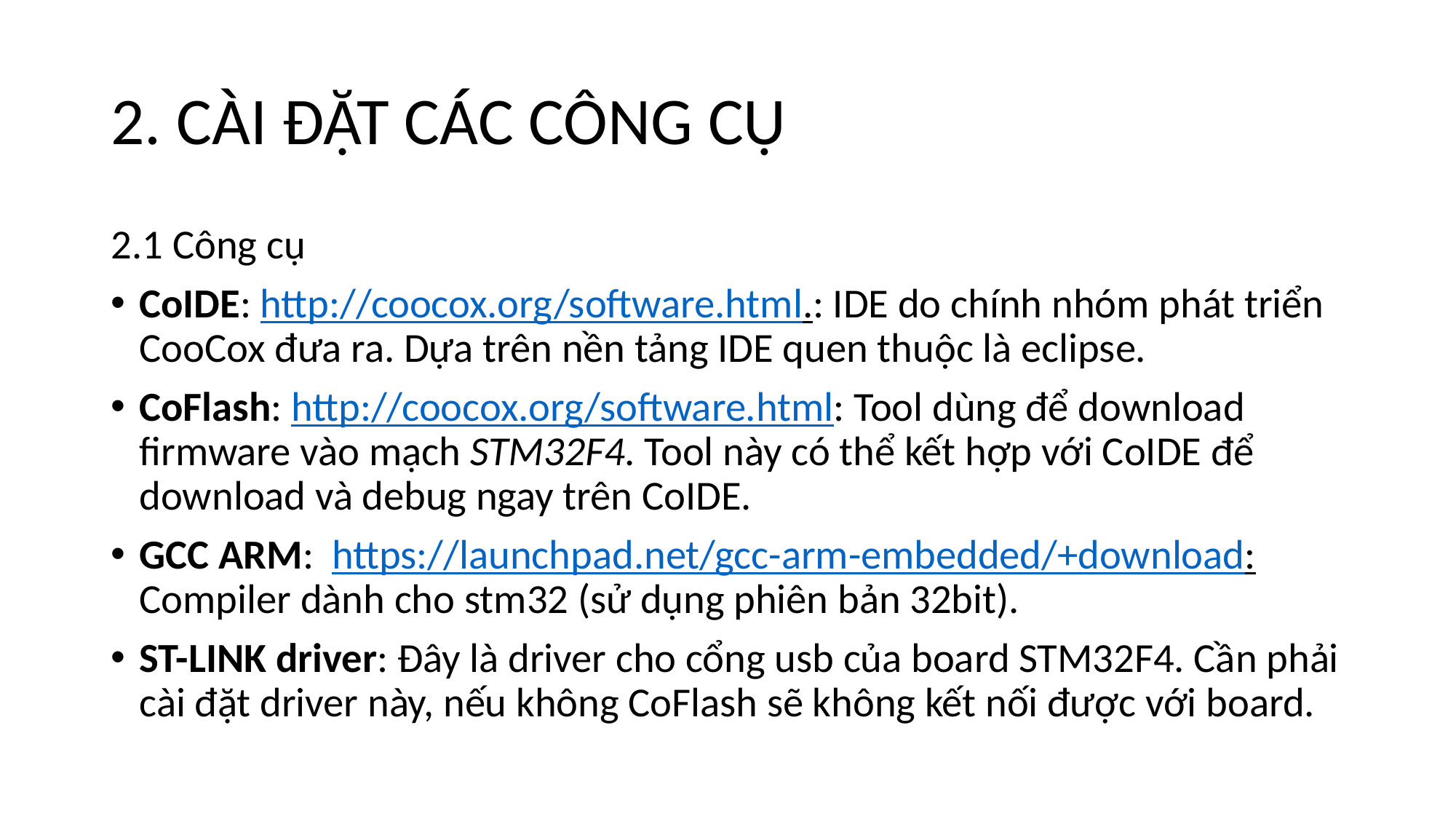

# 2. CÀI ĐẶT CÁC CÔNG CỤ
2.1 Công cụ
CoIDE: http://coocox.org/software.html.: IDE do chính nhóm phát triển CooCox đưa ra. Dựa trên nền tảng IDE quen thuộc là eclipse.
CoFlash: http://coocox.org/software.html: Tool dùng để download firmware vào mạch STM32F4. Tool này có thể kết hợp với CoIDE để download và debug ngay trên CoIDE.
GCC ARM:  https://launchpad.net/gcc-arm-embedded/+download: Compiler dành cho stm32 (sử dụng phiên bản 32bit).
ST-LINK driver: Đây là driver cho cổng usb của board STM32F4. Cần phải cài đặt driver này, nếu không CoFlash sẽ không kết nối được với board.